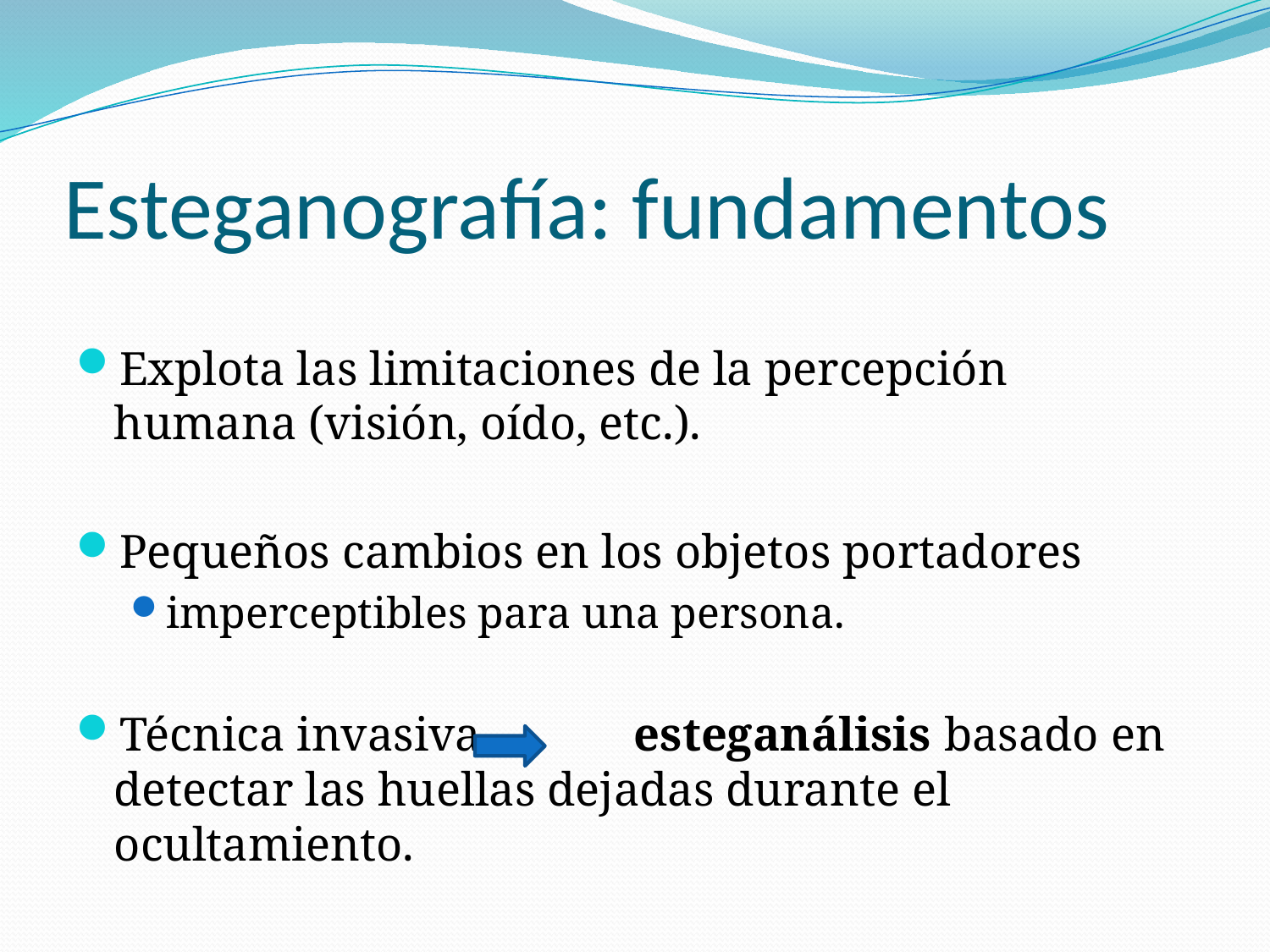

# Esteganografía: fundamentos

Explota las limitaciones de la percepción humana (visión, oído, etc.).

Pequeños cambios en los objetos portadores
imperceptibles para una persona.

Técnica invasiva		 esteganálisis basado en detectar las huellas dejadas durante el ocultamiento.